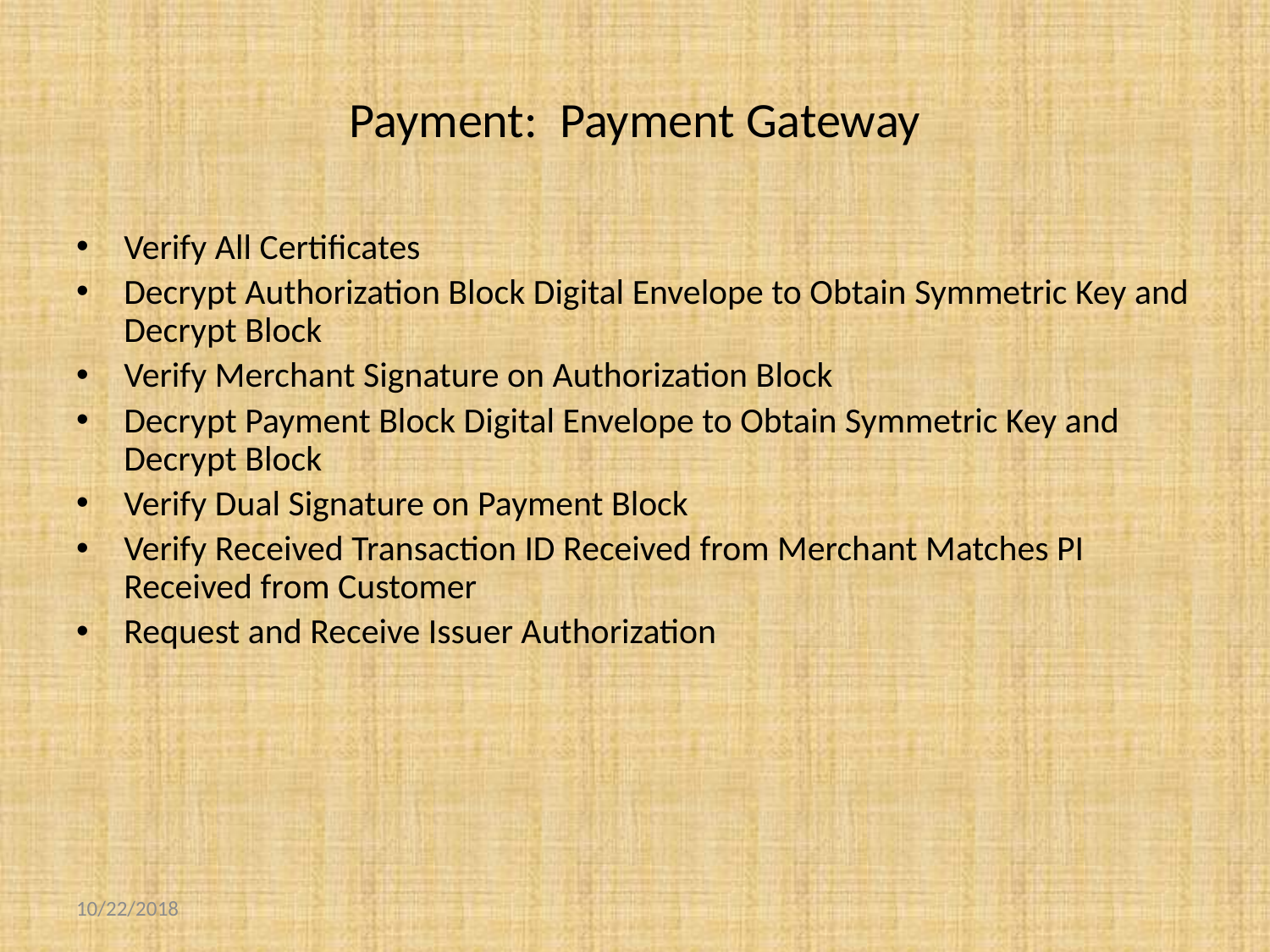

# Payment:  Payment Gateway
Verify All Certificates
Decrypt Authorization Block Digital Envelope to Obtain Symmetric Key and Decrypt Block
Verify Merchant Signature on Authorization Block
Decrypt Payment Block Digital Envelope to Obtain Symmetric Key and Decrypt Block
Verify Dual Signature on Payment Block
Verify Received Transaction ID Received from Merchant Matches PI Received from Customer
Request and Receive Issuer Authorization
10/22/2018